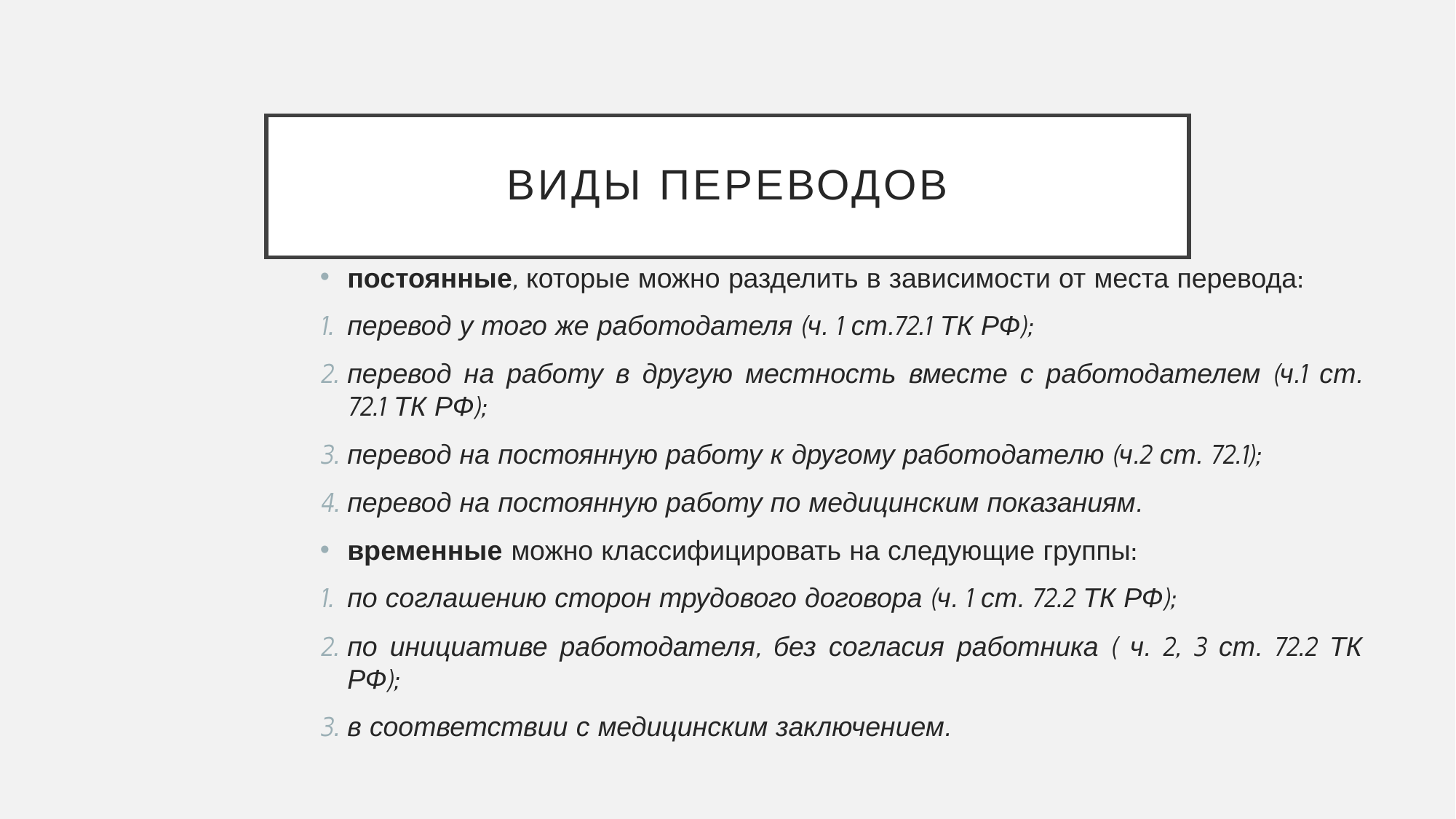

# Виды переводов
постоянные, которые можно разделить в зависимости от места перевода:
перевод у того же работодателя (ч. 1 ст.72.1 ТК РФ);
перевод на работу в другую местность вместе с работодателем (ч.1 ст. 72.1 ТК РФ);
перевод на постоянную работу к другому работодателю (ч.2 ст. 72.1);
перевод на постоянную работу по медицинским показаниям.
временные можно классифицировать на следующие группы:
по соглашению сторон трудового договора (ч. 1 ст. 72.2 ТК РФ);
по инициативе работодателя, без согласия работника ( ч. 2, 3 ст. 72.2 ТК РФ);
в соответствии с медицинским заключением.